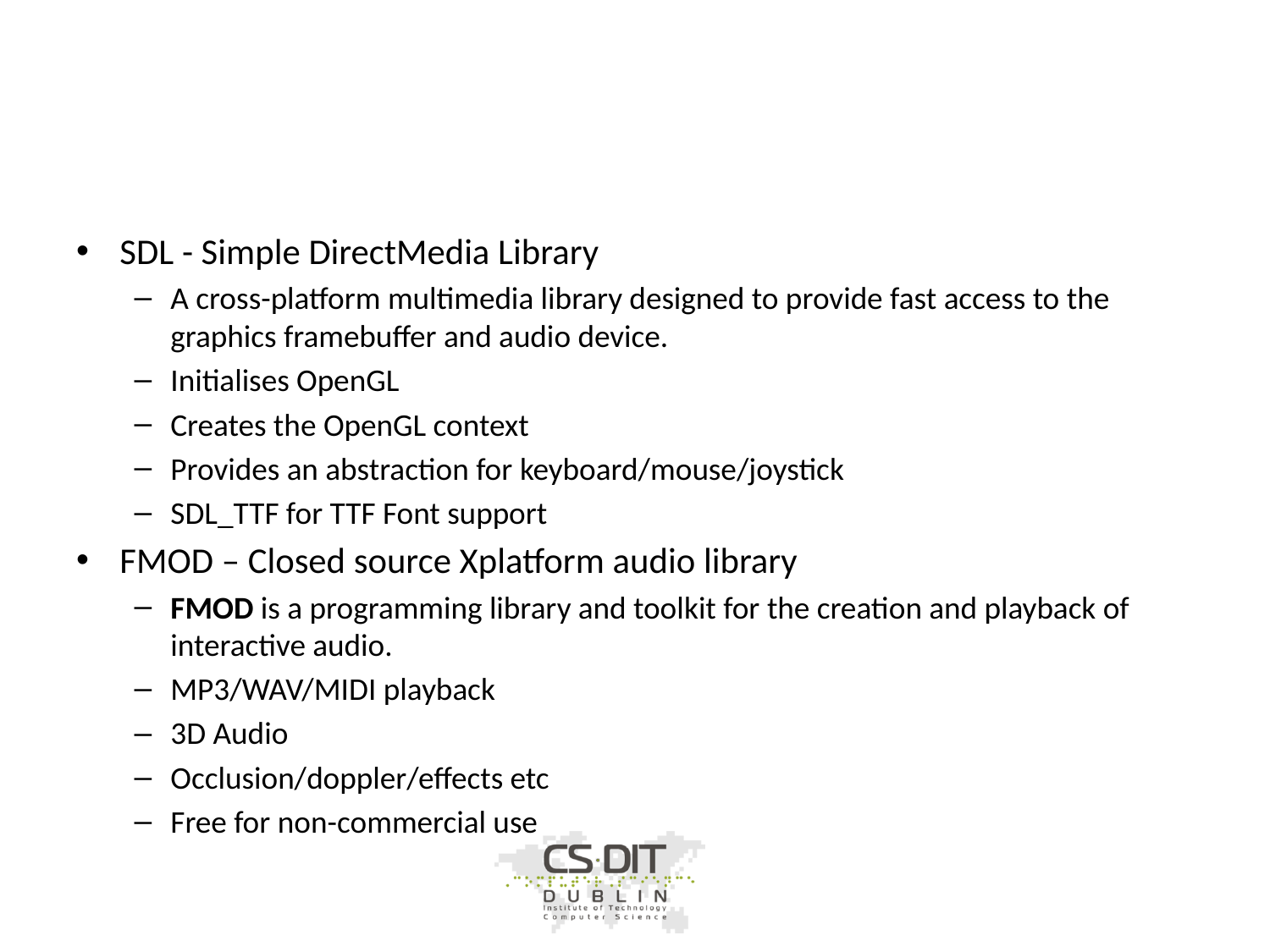

#
SDL - Simple DirectMedia Library
A cross-platform multimedia library designed to provide fast access to the graphics framebuffer and audio device.
Initialises OpenGL
Creates the OpenGL context
Provides an abstraction for keyboard/mouse/joystick
SDL_TTF for TTF Font support
FMOD – Closed source Xplatform audio library
FMOD is a programming library and toolkit for the creation and playback of interactive audio.
MP3/WAV/MIDI playback
3D Audio
Occlusion/doppler/effects etc
Free for non-commercial use